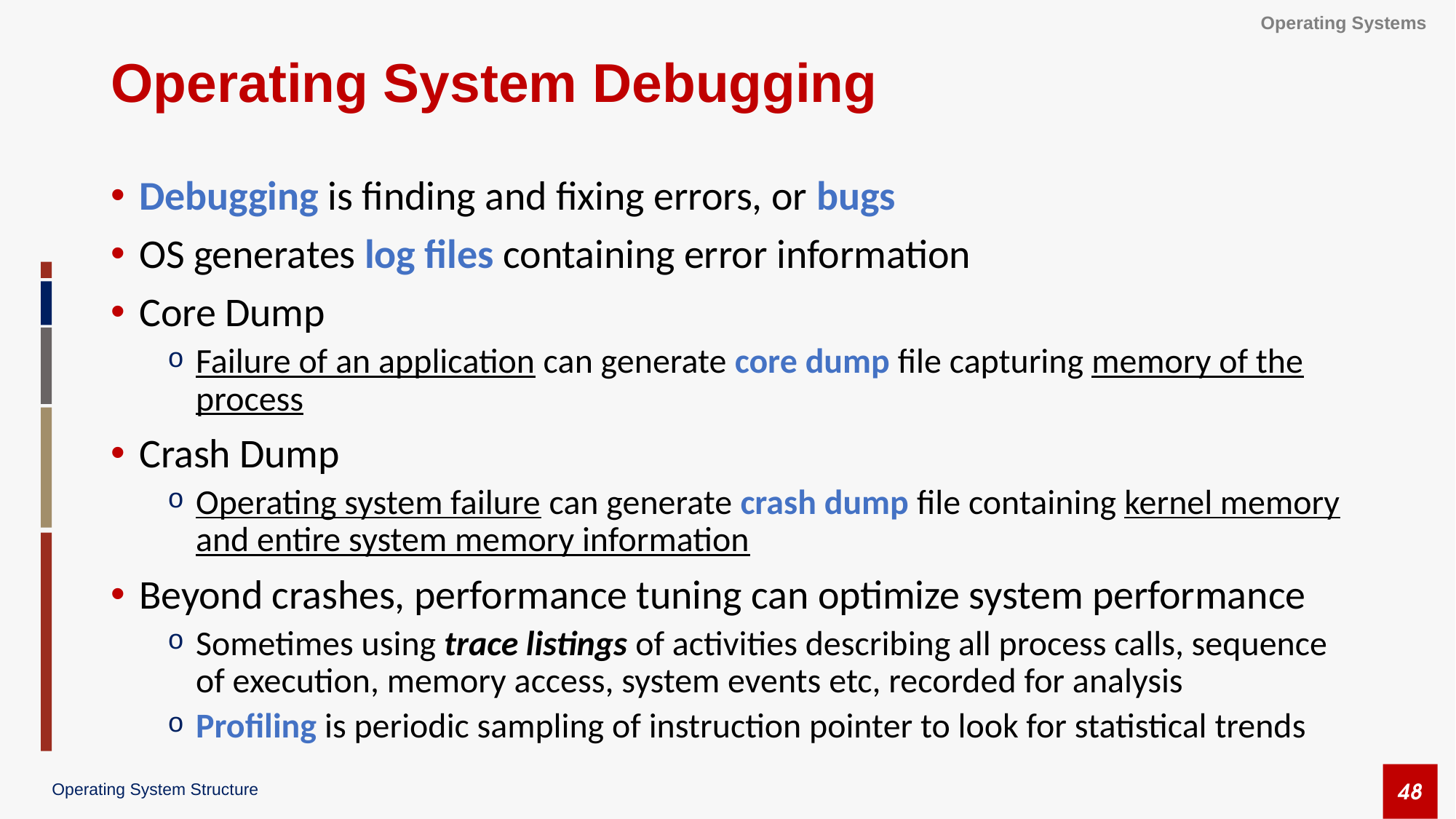

# Operating System Debugging
Debugging is finding and fixing errors, or bugs
OS generates log files containing error information
Core Dump
Failure of an application can generate core dump file capturing memory of the process
Crash Dump
Operating system failure can generate crash dump file containing kernel memory and entire system memory information
Beyond crashes, performance tuning can optimize system performance
Sometimes using trace listings of activities describing all process calls, sequence of execution, memory access, system events etc, recorded for analysis
Profiling is periodic sampling of instruction pointer to look for statistical trends